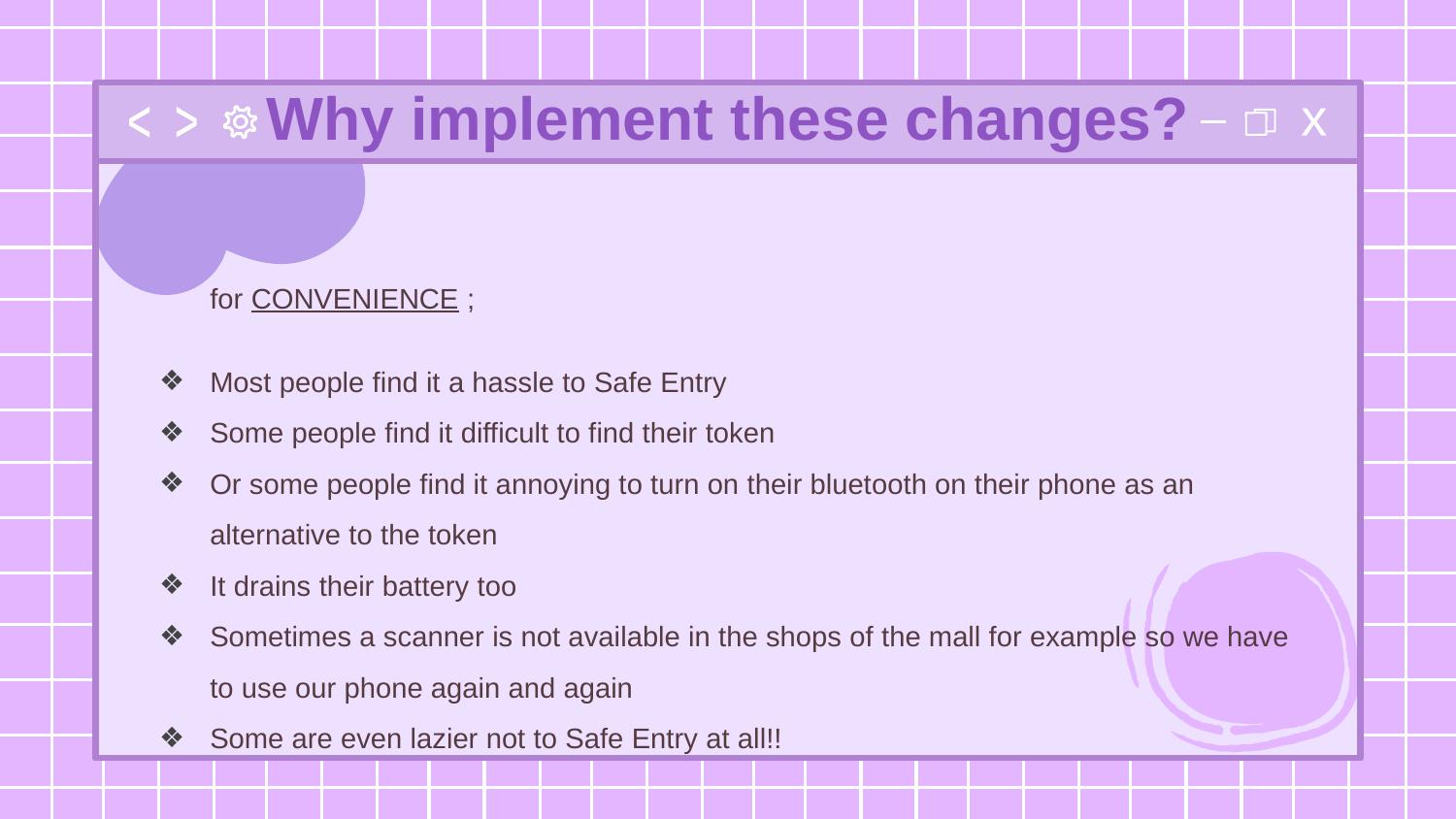

# Why implement these changes?
for CONVENIENCE ;
Most people find it a hassle to Safe Entry
Some people find it difficult to find their token
Or some people find it annoying to turn on their bluetooth on their phone as an alternative to the token
It drains their battery too
Sometimes a scanner is not available in the shops of the mall for example so we have to use our phone again and again
Some are even lazier not to Safe Entry at all!!